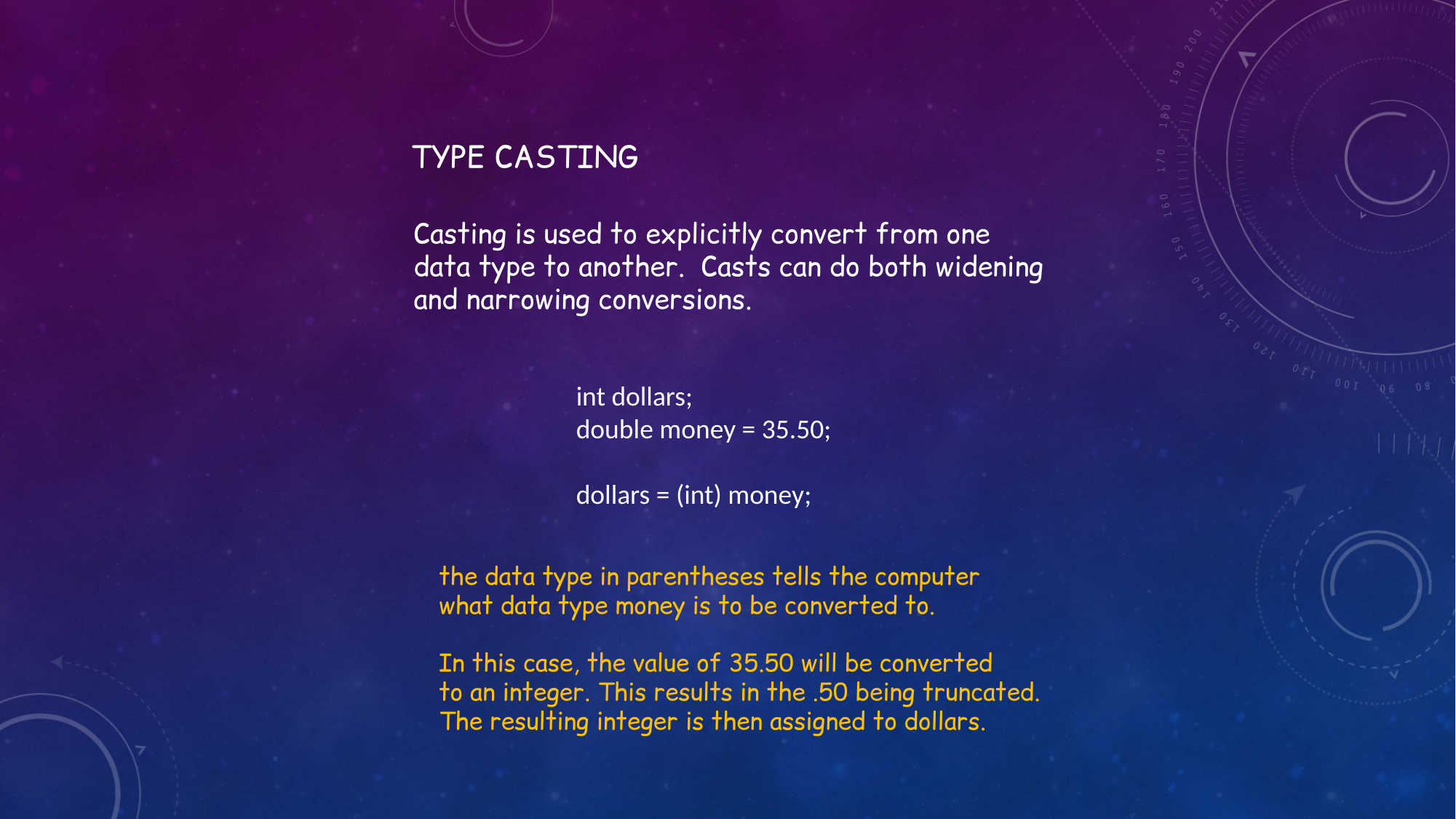

# Type Casting
Casting is used to explicitly convert from one
data type to another.  Casts can do both widening
and narrowing conversions.
int dollars;
double money = 35.50;

dollars = (int) money;
the data type in parentheses tells the computer
what data type money is to be converted to.

In this case, the value of 35.50 will be converted
to an integer. This results in the .50 being truncated.
The resulting integer is then assigned to dollars.